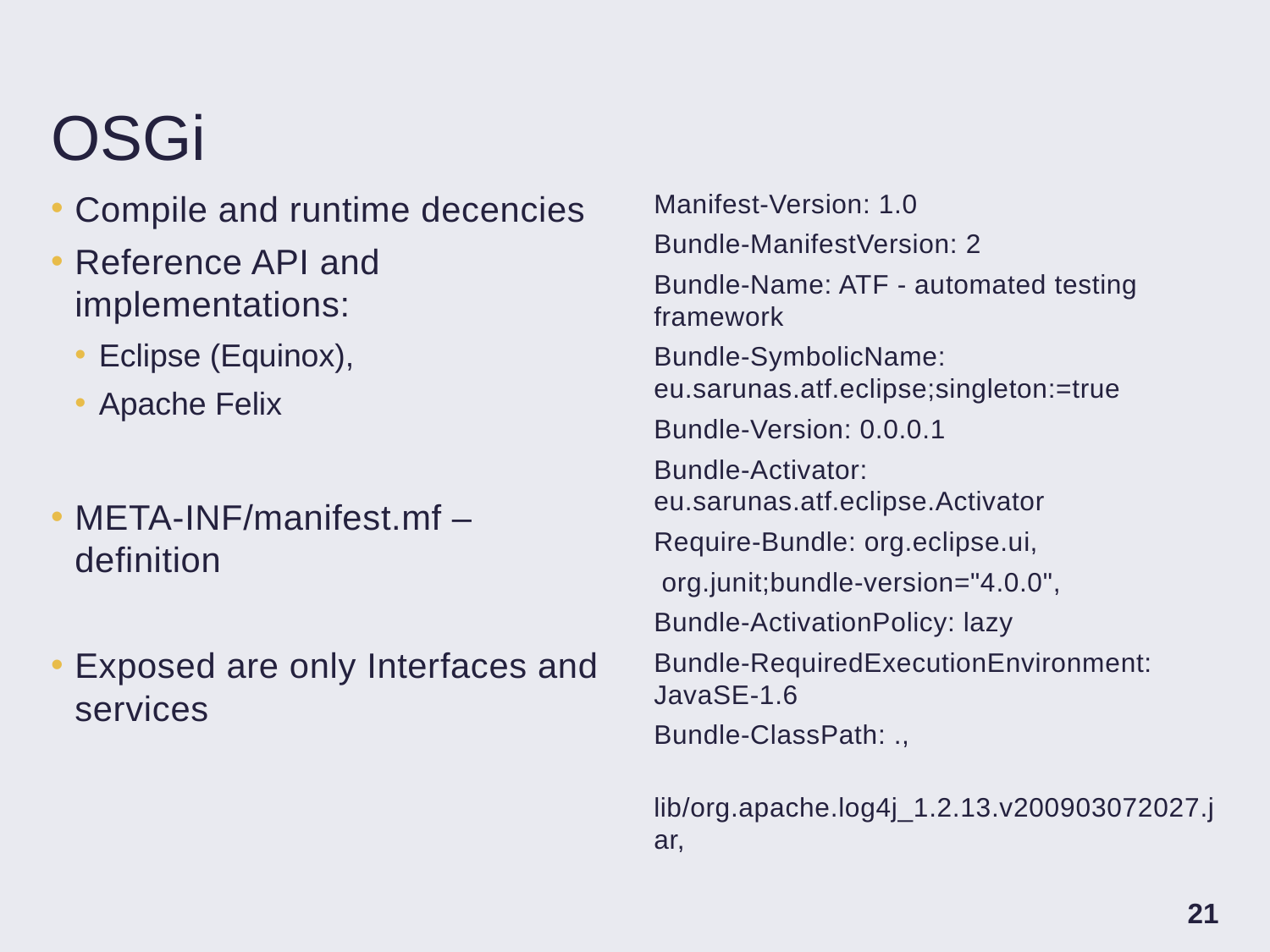

# OSGi
Compile and runtime decencies
Reference API and implementations:
Eclipse (Equinox),
Apache Felix

META-INF/manifest.mf – definition

Exposed are only Interfaces and services

Manifest-Version: 1.0
Bundle-ManifestVersion: 2
Bundle-Name: ATF - automated testing framework
Bundle-SymbolicName: eu.sarunas.atf.eclipse;singleton:=true
Bundle-Version: 0.0.0.1
Bundle-Activator: eu.sarunas.atf.eclipse.Activator
Require-Bundle: org.eclipse.ui,
 org.junit;bundle-version="4.0.0",
Bundle-ActivationPolicy: lazy
Bundle-RequiredExecutionEnvironment: JavaSE-1.6
Bundle-ClassPath: .,
 lib/org.apache.log4j_1.2.13.v200903072027.jar,

21